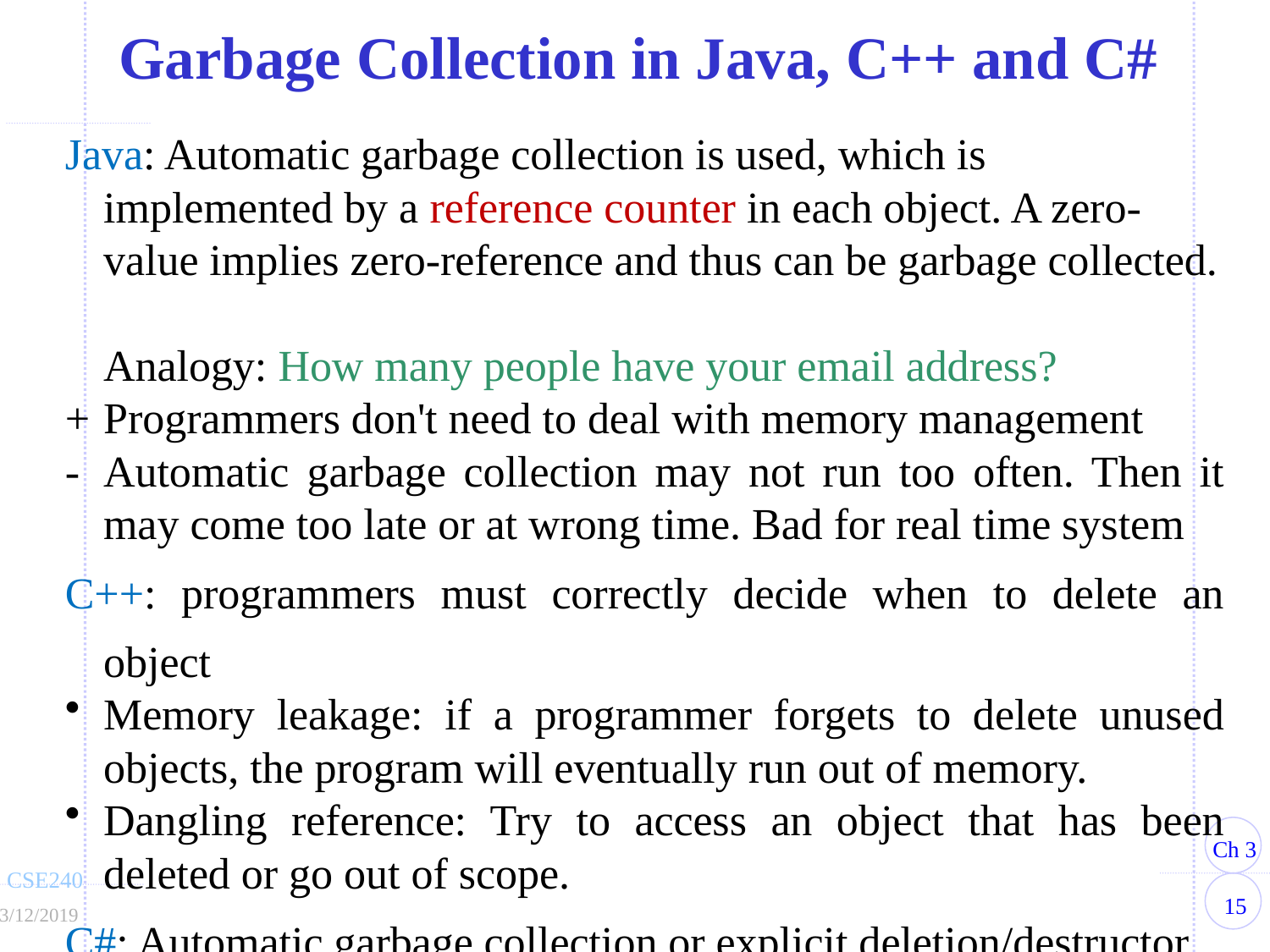

Garbage Collection in Java, C++ and C#
Java: Automatic garbage collection is used, which is implemented by a reference counter in each object. A zero-value implies zero-reference and thus can be garbage collected.
Analogy: How many people have your email address?
+	Programmers don't need to deal with memory management
-	Automatic garbage collection may not run too often. Then it may come too late or at wrong time. Bad for real time system
C++: programmers must correctly decide when to delete an object
Memory leakage: if a programmer forgets to delete unused objects, the program will eventually run out of memory.
Dangling reference: Try to access an object that has been deleted or go out of scope.
C#: Automatic garbage collection or explicit deletion/destructor